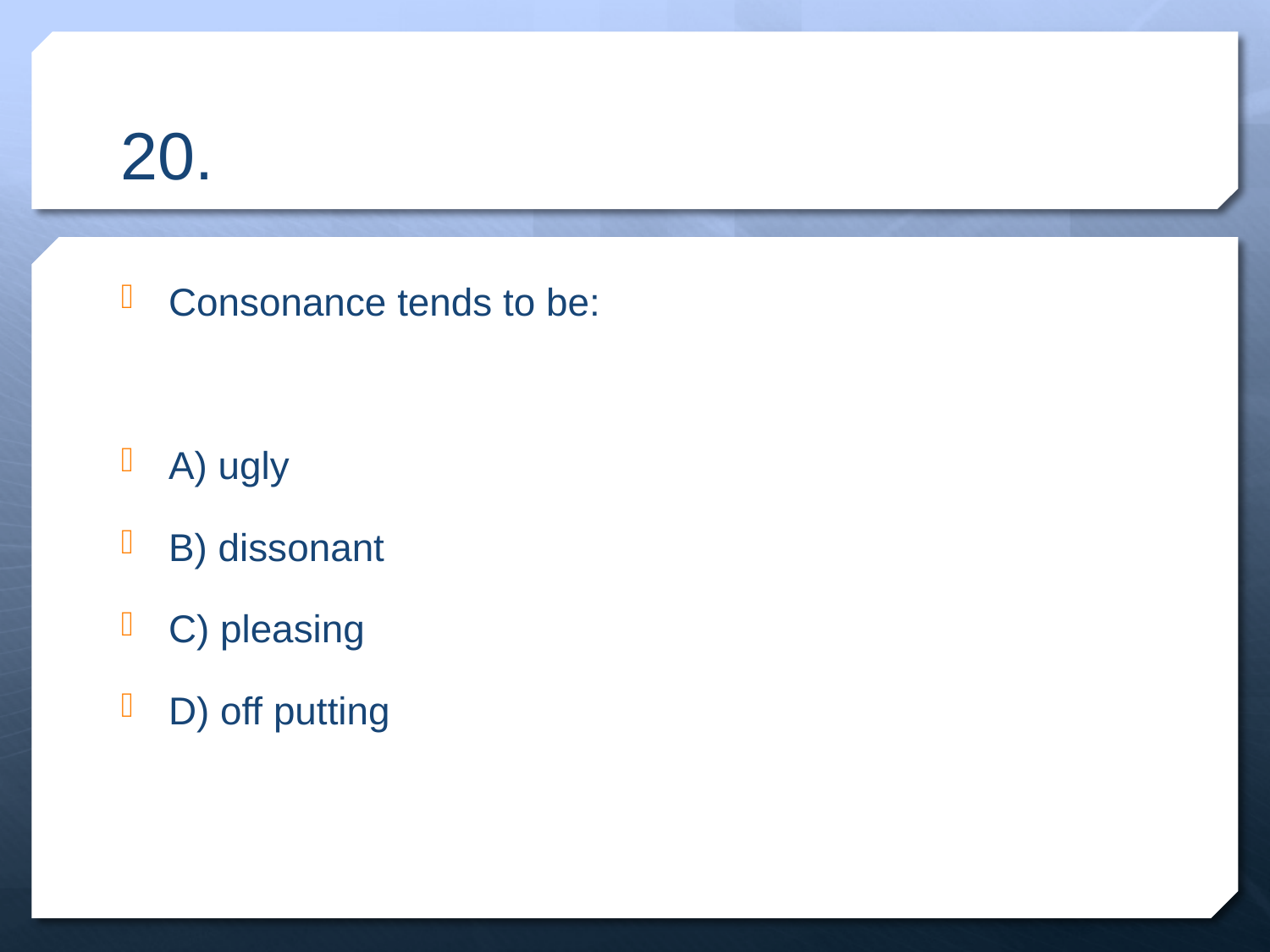

# 20.
Consonance tends to be:

A) ugly
B) dissonant
C) pleasing
D) off putting